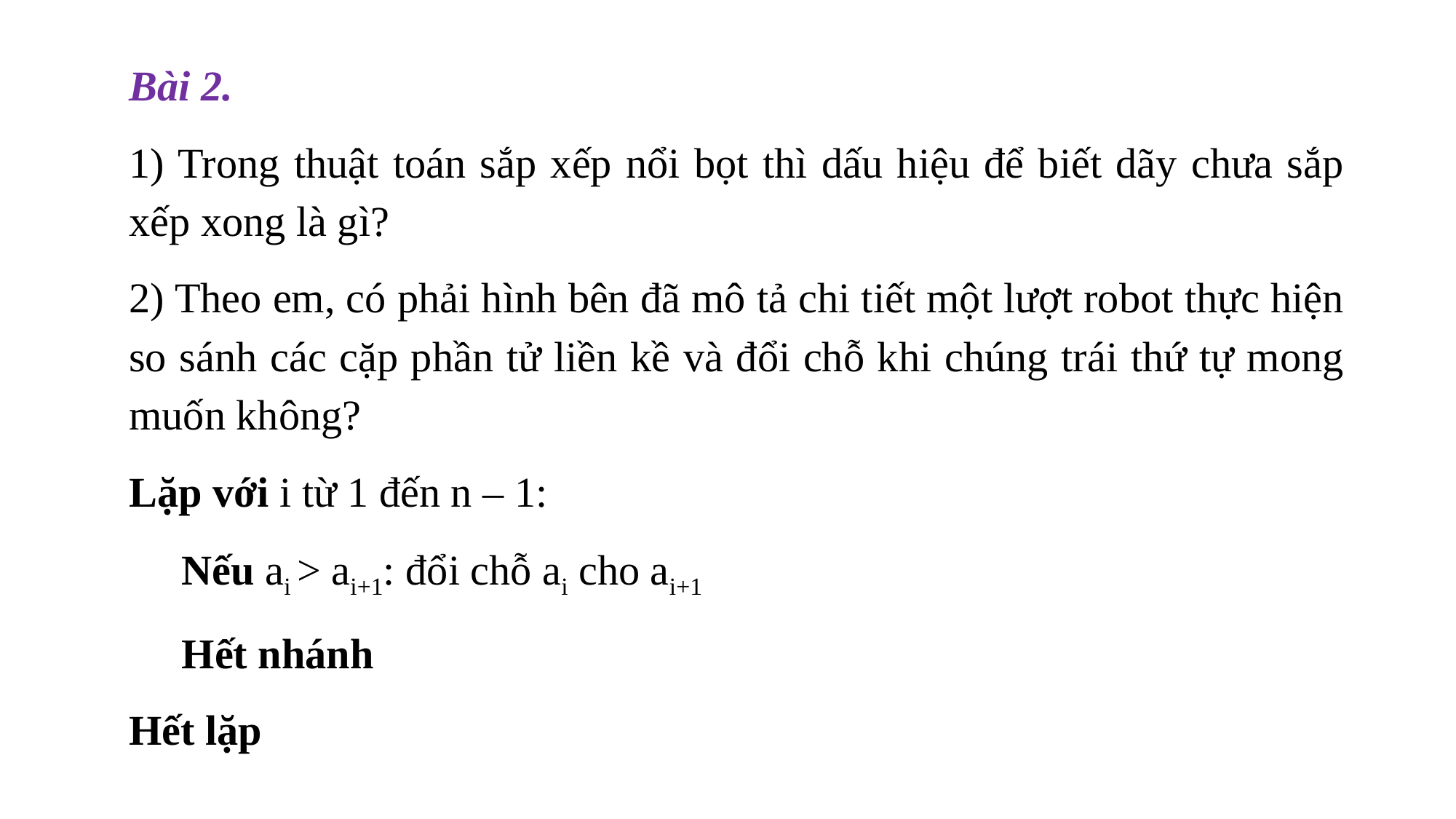

Bài 2.
1) Trong thuật toán sắp xếp nổi bọt thì dấu hiệu để biết dãy chưa sắp xếp xong là gì?
2) Theo em, có phải hình bên đã mô tả chi tiết một lượt robot thực hiện so sánh các cặp phần tử liền kề và đổi chỗ khi chúng trái thứ tự mong muốn không?
Lặp với i từ 1 đến n – 1:
     Nếu ai > ai+1: đổi chỗ ai cho ai+1
     Hết nhánh
Hết lặp